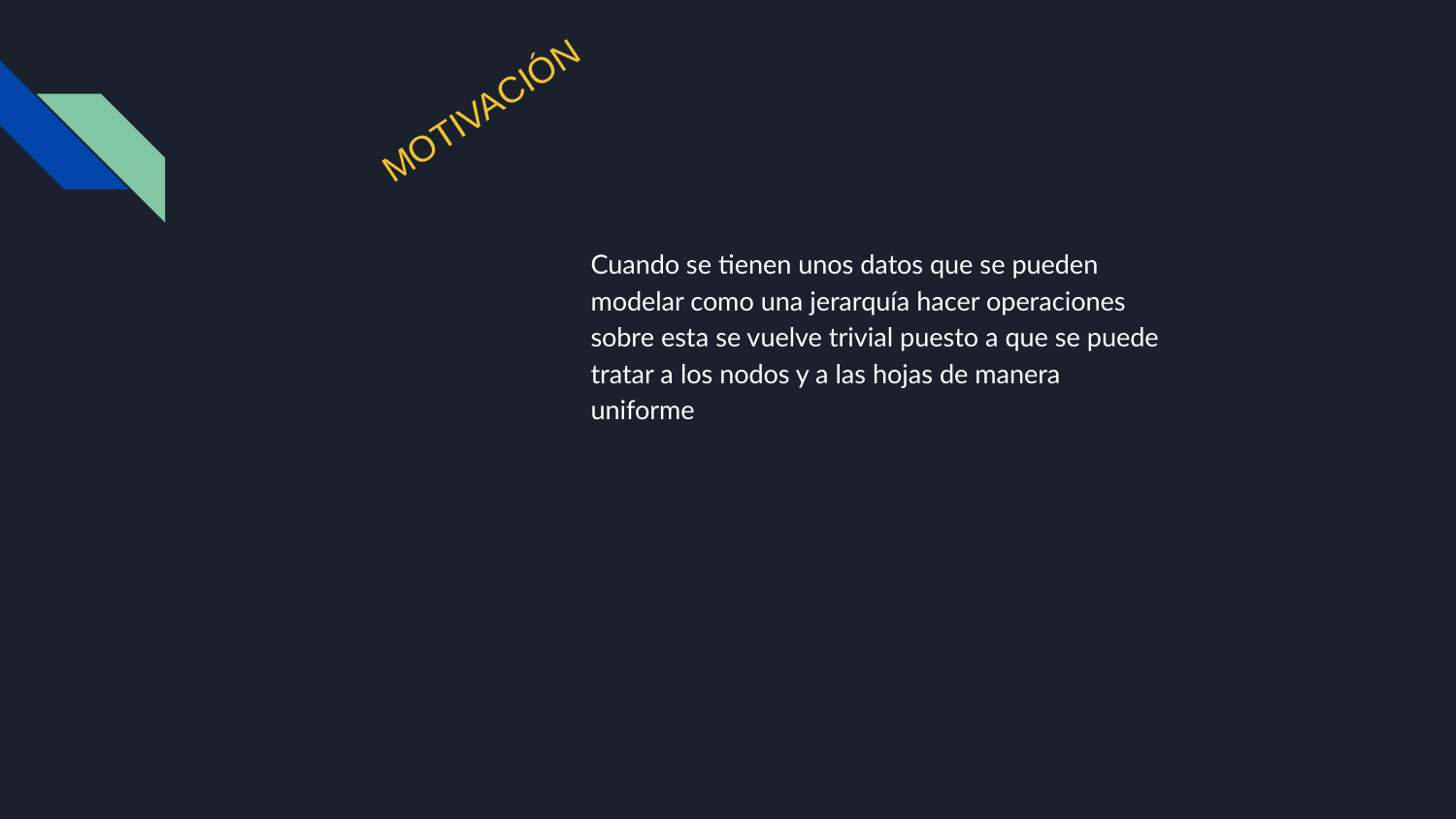

MOTIVACIÓN
Cuando se tienen unos datos que se pueden modelar como una jerarquía hacer operaciones sobre esta se vuelve trivial puesto a que se puede tratar a los nodos y a las hojas de manera uniforme